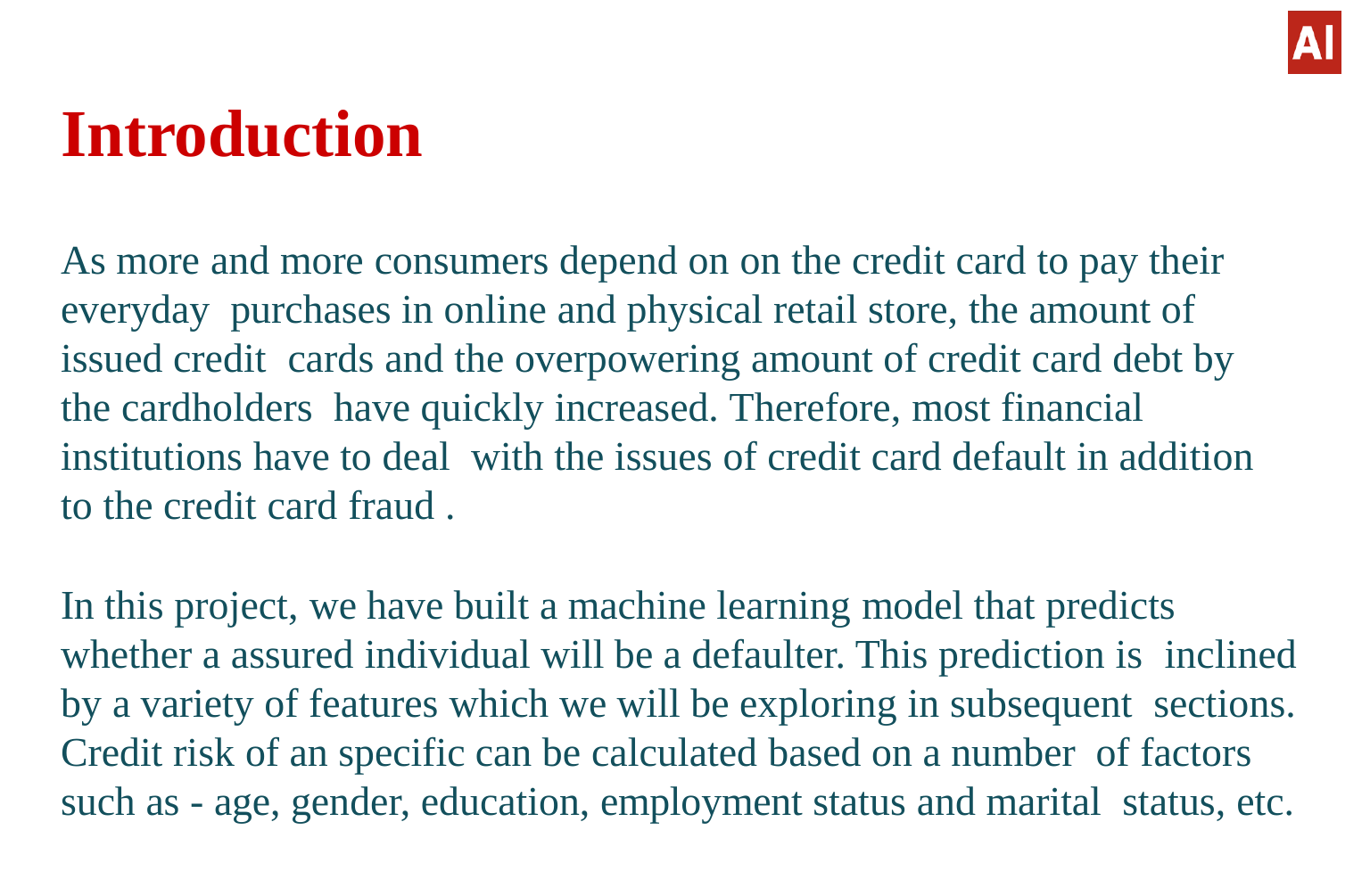

# Introduction
As more and more consumers depend on on the credit card to pay their everyday  purchases in online and physical retail store, the amount of issued credit  cards and the overpowering amount of credit card debt by the cardholders  have quickly increased. Therefore, most financial institutions have to deal  with the issues of credit card default in addition to the credit card fraud .

In this project, we have built a machine learning model that predicts  whether a assured individual will be a defaulter. This prediction is  inclined by a variety of features which we will be exploring in subsequent  sections. Credit risk of an specific can be calculated based on a number  of factors such as - age, gender, education, employment status and marital  status, etc.